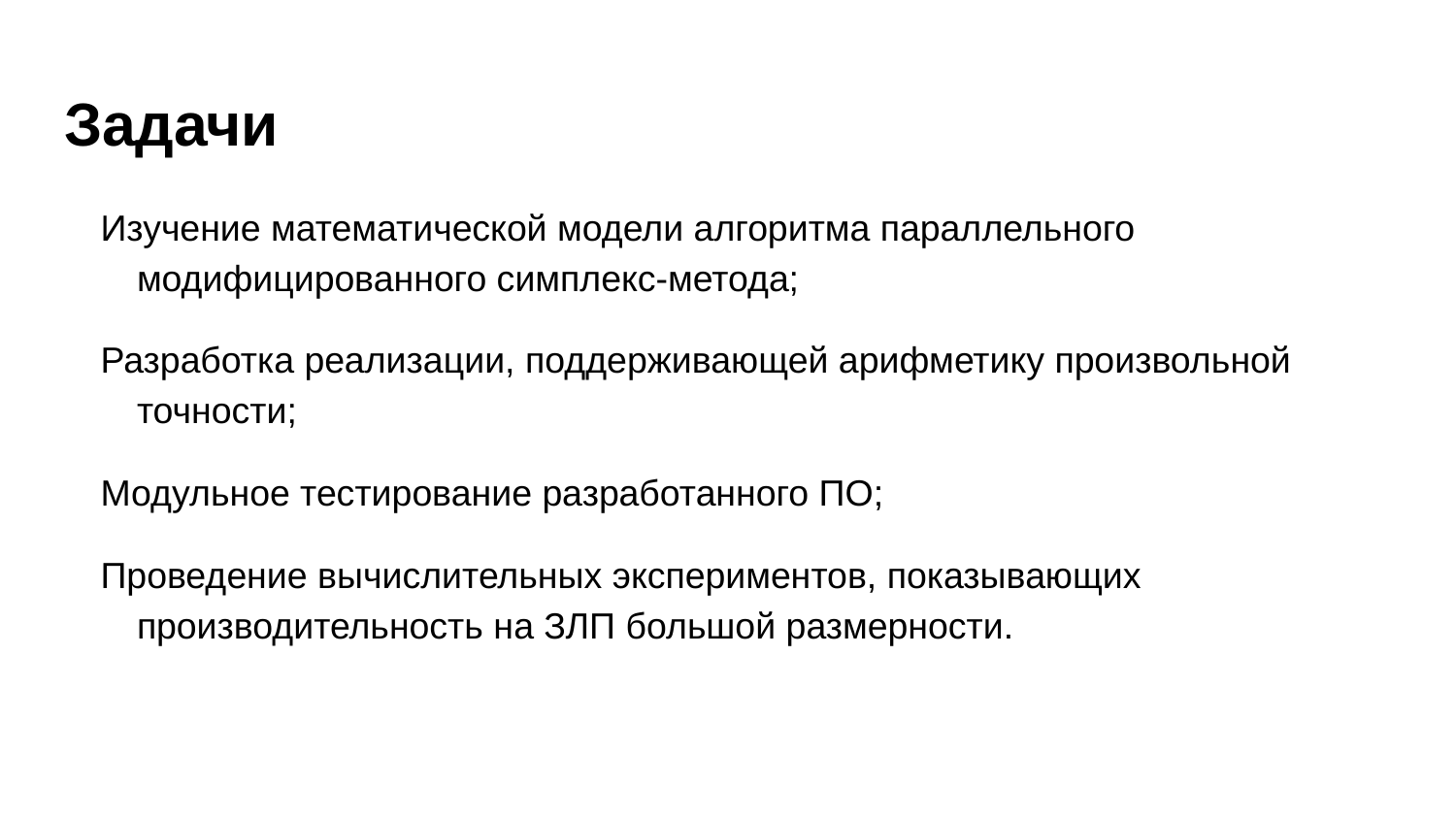

# Задачи
Изучение математической модели алгоритма параллельного модифицированного симплекс-метода;
Разработка реализации, поддерживающей арифметику произвольной точности;
Модульное тестирование разработанного ПО;
Проведение вычислительных экспериментов, показывающих производительность на ЗЛП большой размерности.